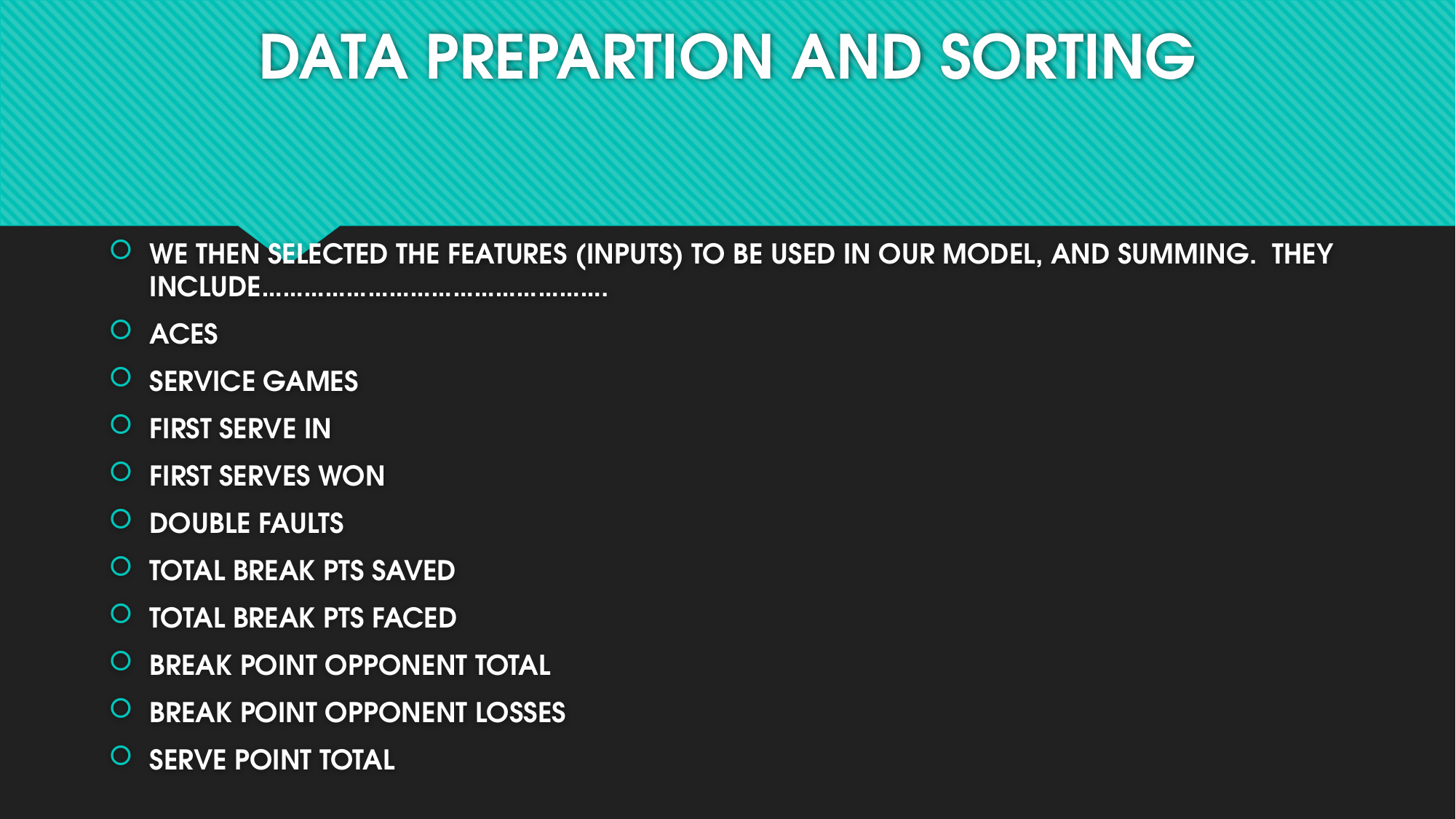

# DATA PREPARTION AND SORTING

WE THEN SELECTED THE FEATURES (INPUTS) TO BE USED IN OUR MODEL, AND SUMMING.  THEY INCLUDE………………………………………….
ACES
SERVICE GAMES
FIRST SERVE IN
FIRST SERVES WON
DOUBLE FAULTS
TOTAL BREAK PTS SAVED
TOTAL BREAK PTS FACED
BREAK POINT OPPONENT TOTAL
BREAK POINT OPPONENT LOSSES
SERVE POINT TOTAL